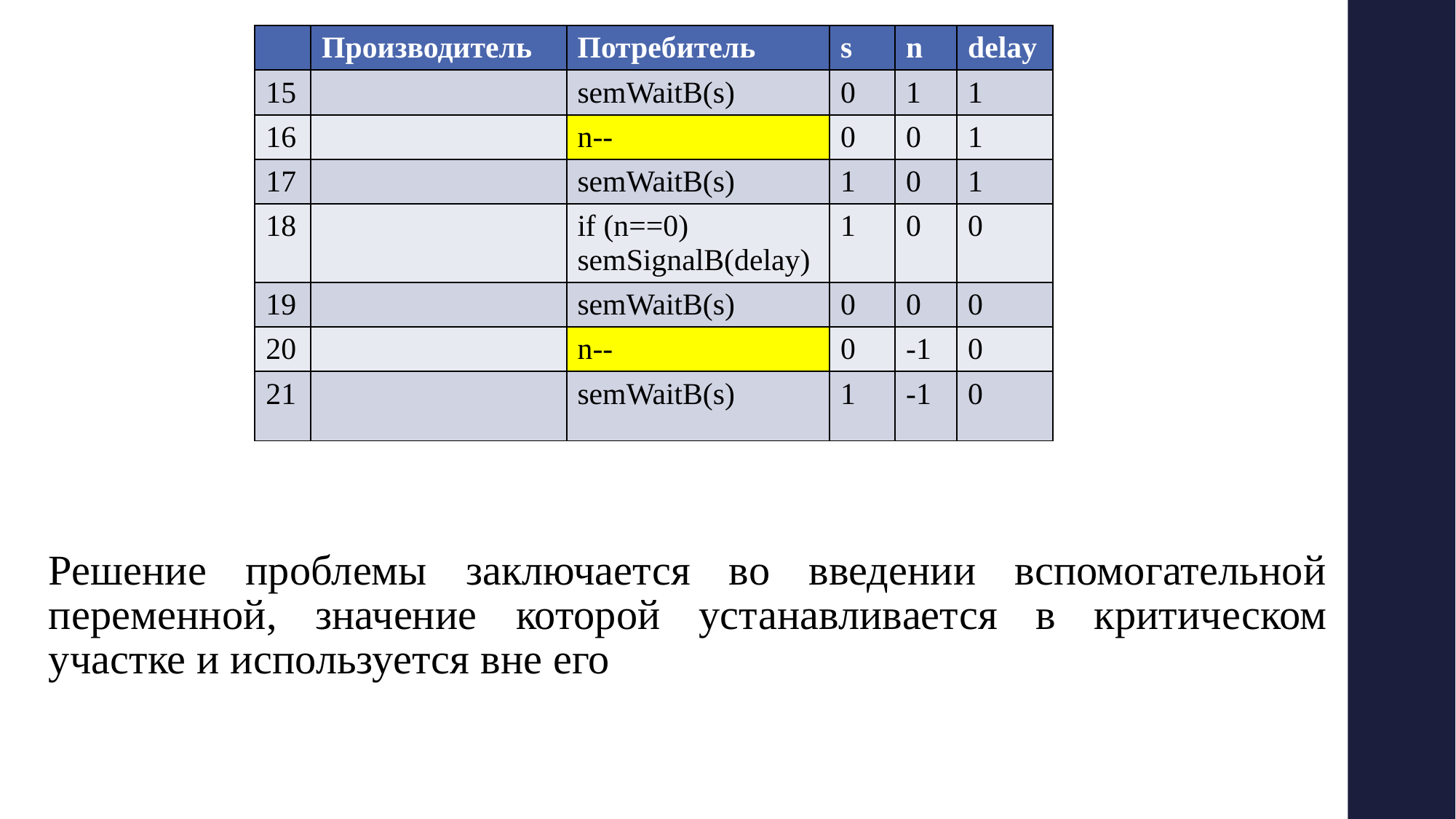

|  | Производитель | Потребитель | s | n | delay |
| --- | --- | --- | --- | --- | --- |
| 15 |  | semWaitB(s) | 0 | 1 | 1 |
| 16 |  | n-- | 0 | 0 | 1 |
| 17 |  | semWaitB(s) | 1 | 0 | 1 |
| 18 |  | if (n==0) semSignalB(delay) | 1 | 0 | 0 |
| 19 |  | semWaitB(s) | 0 | 0 | 0 |
| 20 |  | n-- | 0 | -1 | 0 |
| 21 |  | semWaitB(s) | 1 | -1 | 0 |
Решение проблемы заключается во введении вспомогательной переменной, значение которой устанавливается в критическом участке и используется вне его